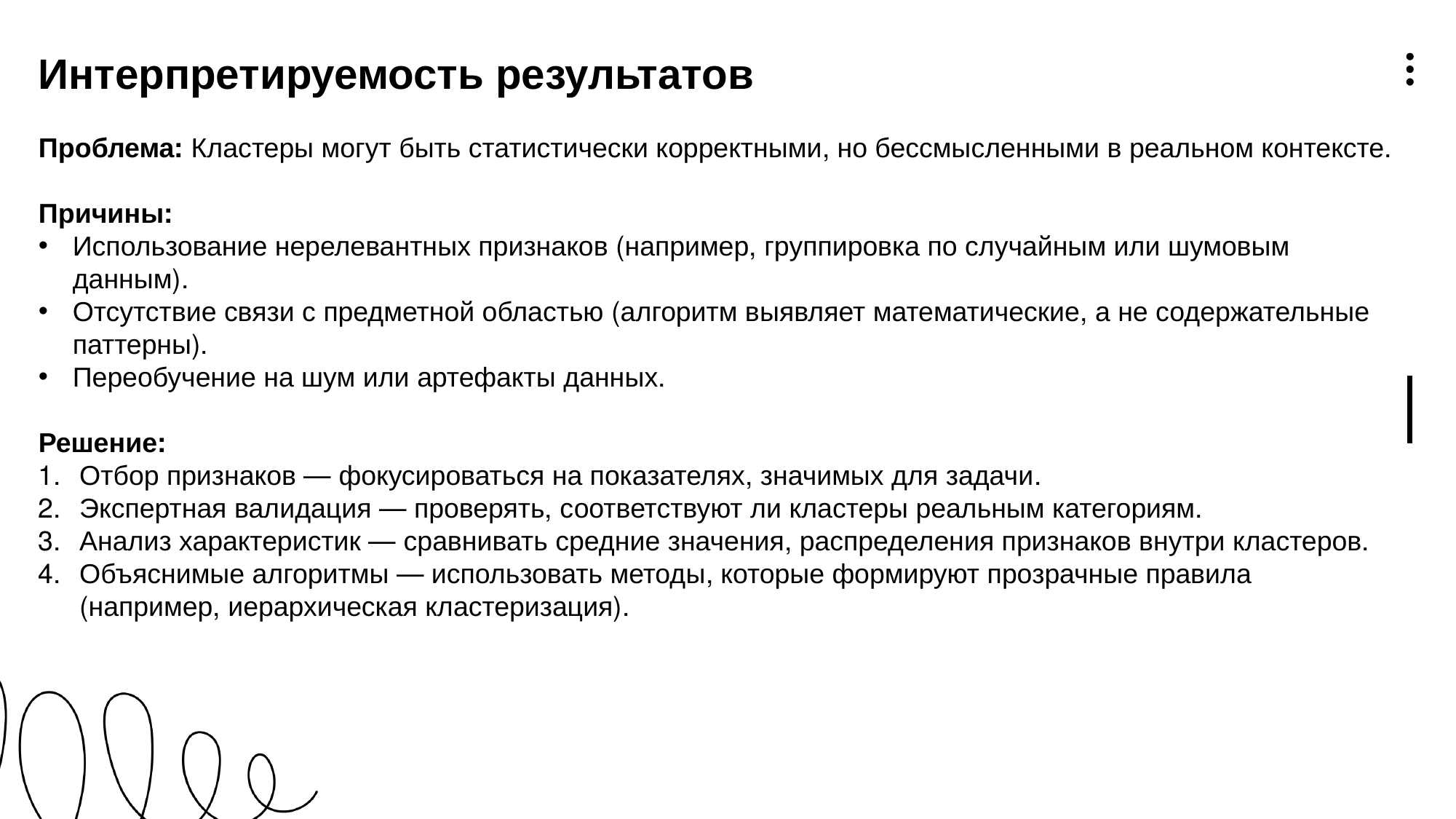

Интерпретируемость результатов
Проблема: Кластеры могут быть статистически корректными, но бессмысленными в реальном контексте.
Причины:
Использование нерелевантных признаков (например, группировка по случайным или шумовым данным).
Отсутствие связи с предметной областью (алгоритм выявляет математические, а не содержательные паттерны).
Переобучение на шум или артефакты данных.

Решение:
Отбор признаков — фокусироваться на показателях, значимых для задачи.
Экспертная валидация — проверять, соответствуют ли кластеры реальным категориям.
Анализ характеристик — сравнивать средние значения, распределения признаков внутри кластеров.
Объяснимые алгоритмы — использовать методы, которые формируют прозрачные правила (например, иерархическая кластеризация).